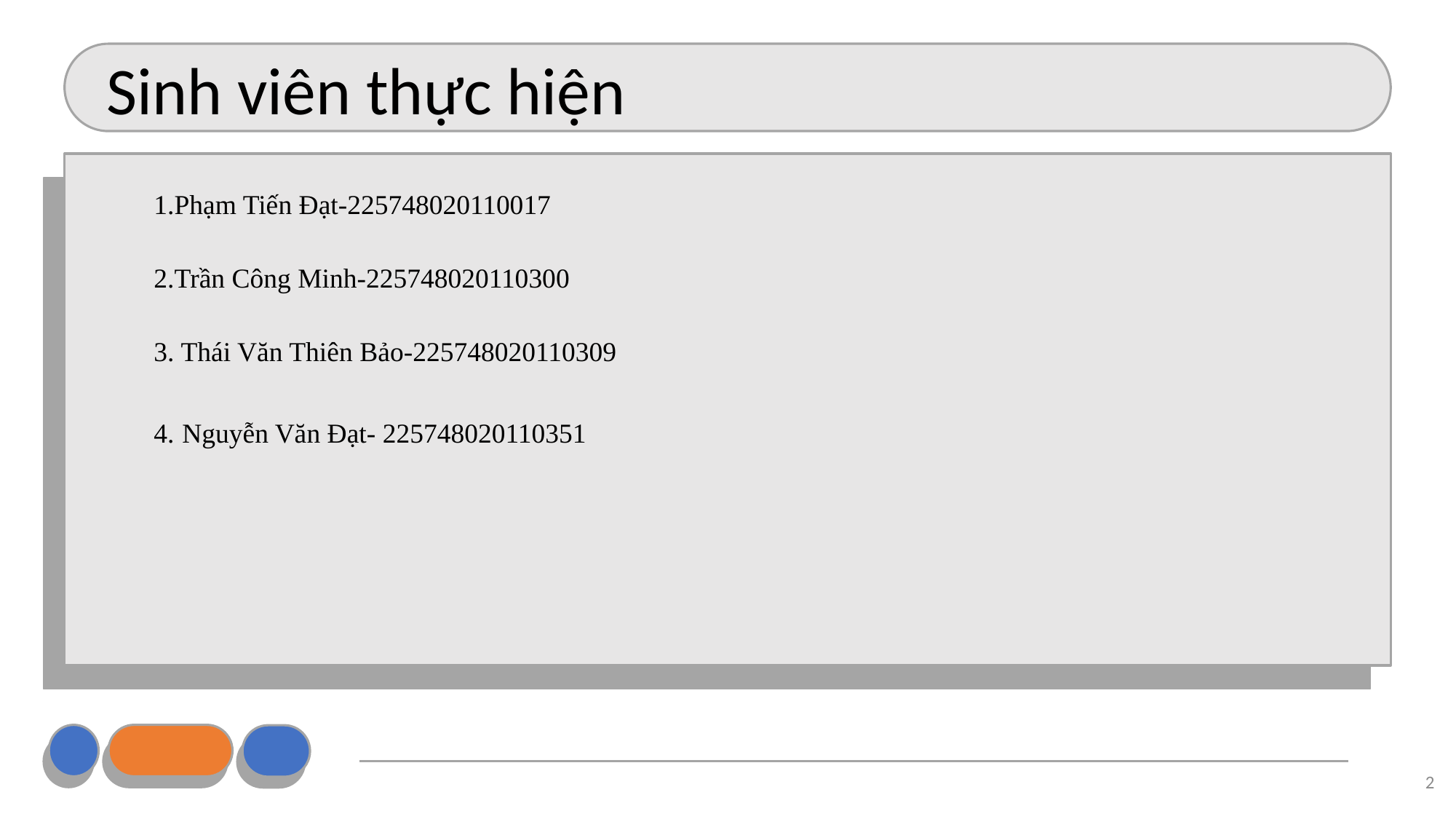

# Sinh viên thực hiện
1.Phạm Tiến Đạt-225748020110017
2.Trần Công Minh-225748020110300
3. Thái Văn Thiên Bảo-225748020110309
4. Nguyễn Văn Đạt- 225748020110351
2